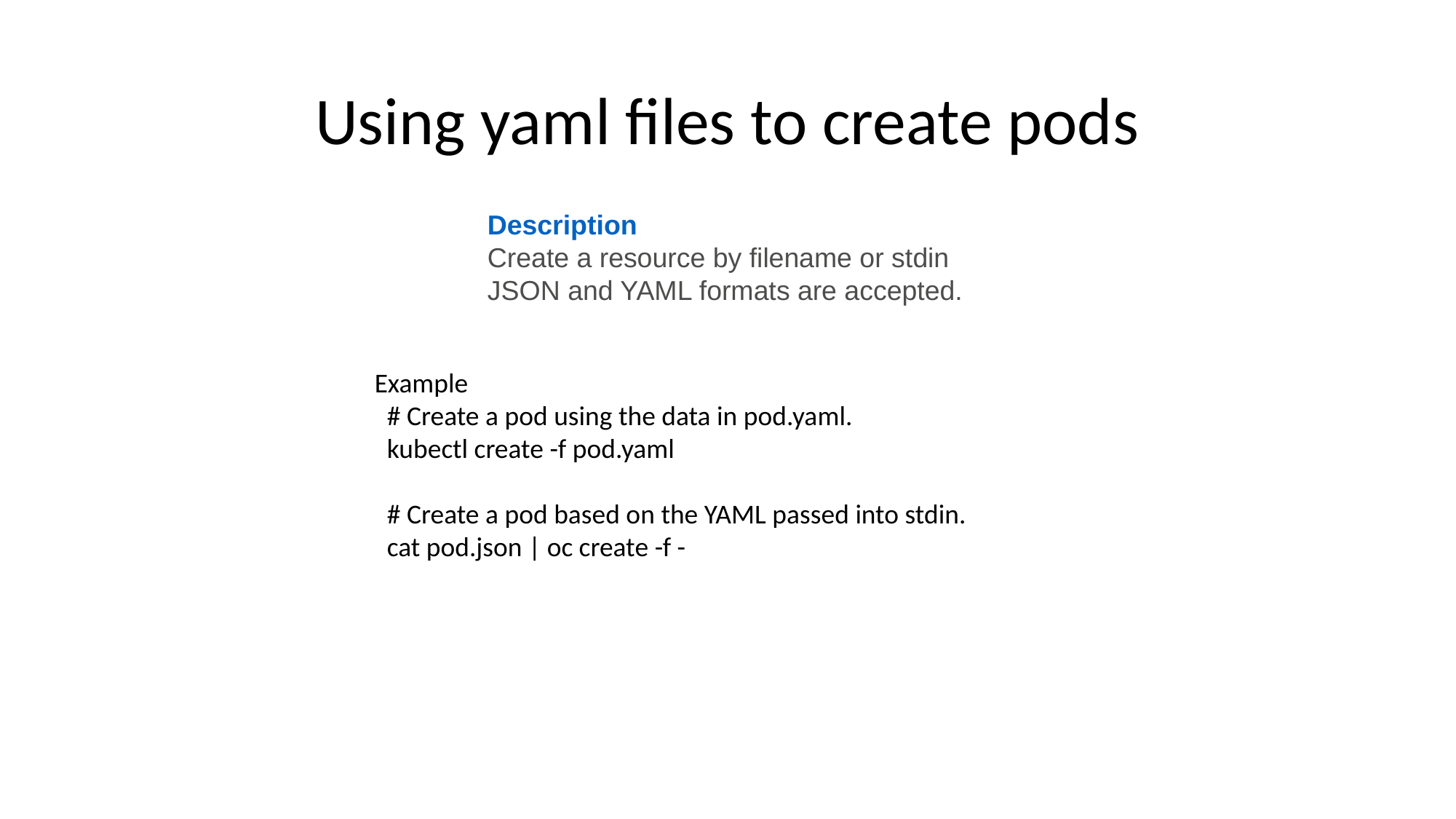

# Using yaml files to create pods
Description
Create a resource by filename or stdin
JSON and YAML formats are accepted.
Example
  # Create a pod using the data in pod.yaml.
  kubectl create -f pod.yaml

  # Create a pod based on the YAML passed into stdin.
  cat pod.json | oc create -f -